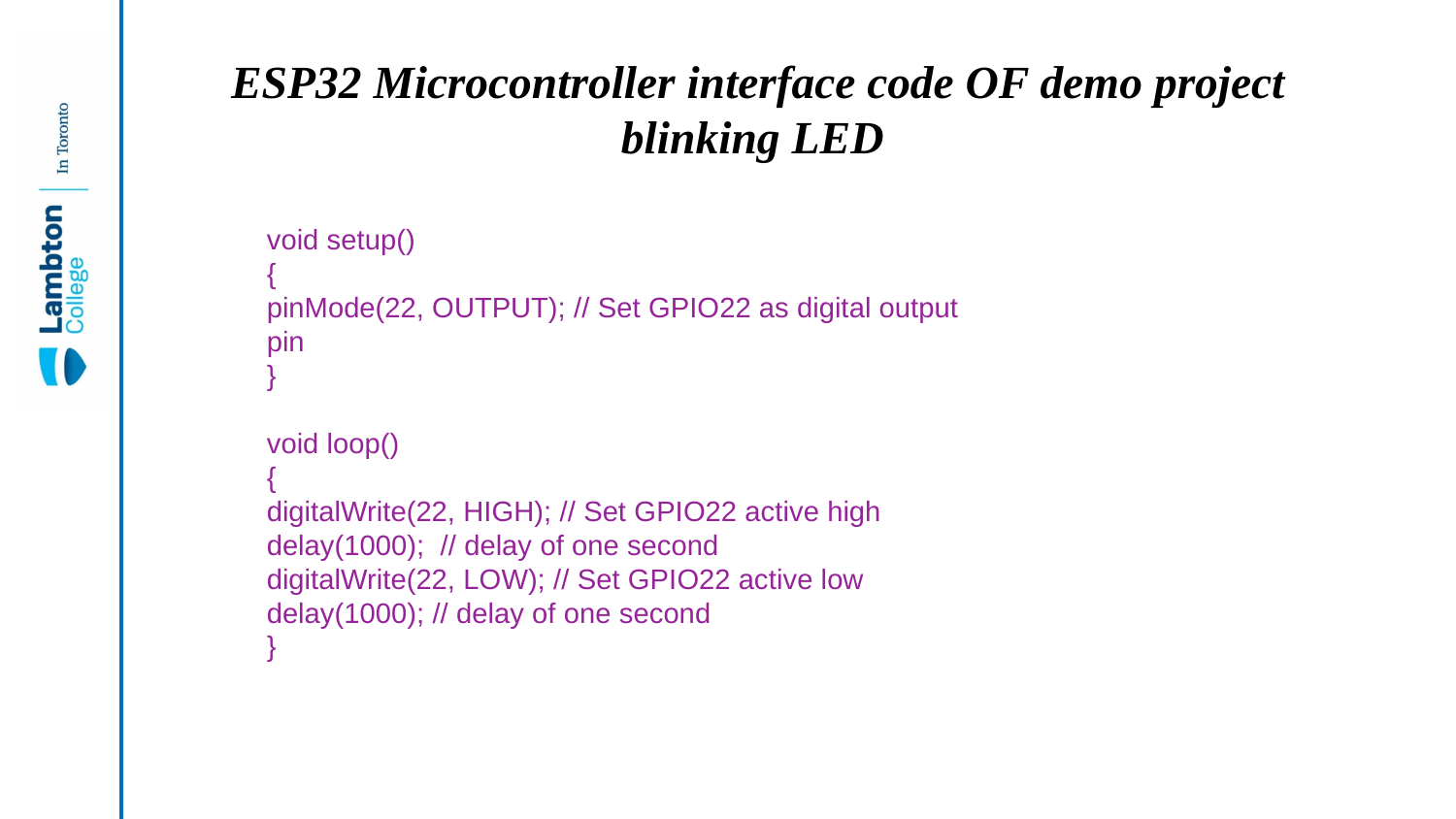

# ESP32 Microcontroller interface code OF demo project blinking LED
void setup()
{
pinMode(22, OUTPUT); // Set GPIO22 as digital output pin
}

void loop()
{
digitalWrite(22, HIGH); // Set GPIO22 active high
delay(1000);  // delay of one second
digitalWrite(22, LOW); // Set GPIO22 active low
delay(1000); // delay of one second
}